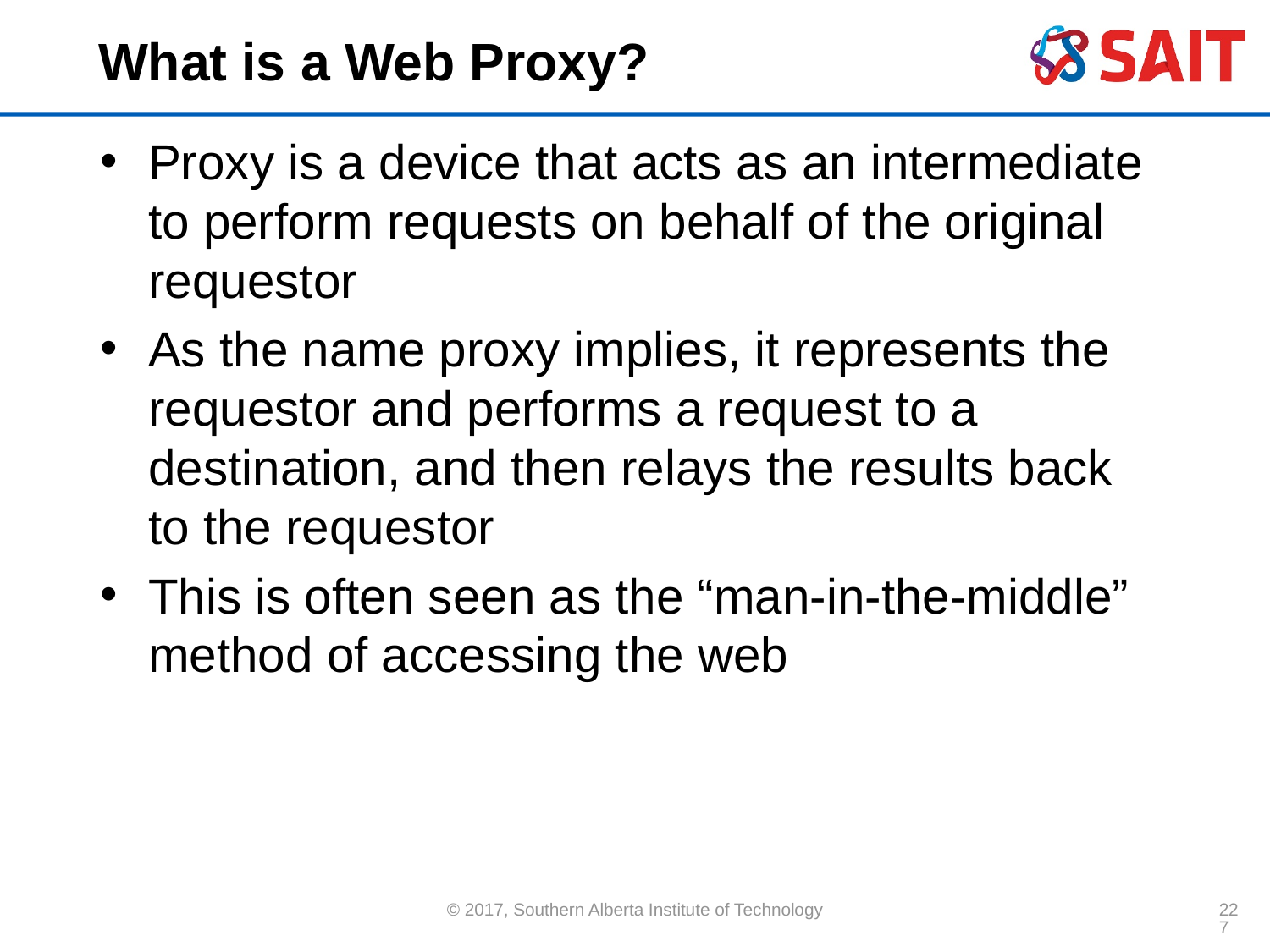

# What is a Web Proxy?
Proxy is a device that acts as an intermediate to perform requests on behalf of the original requestor
As the name proxy implies, it represents the requestor and performs a request to a destination, and then relays the results back to the requestor
This is often seen as the “man-in-the-middle” method of accessing the web